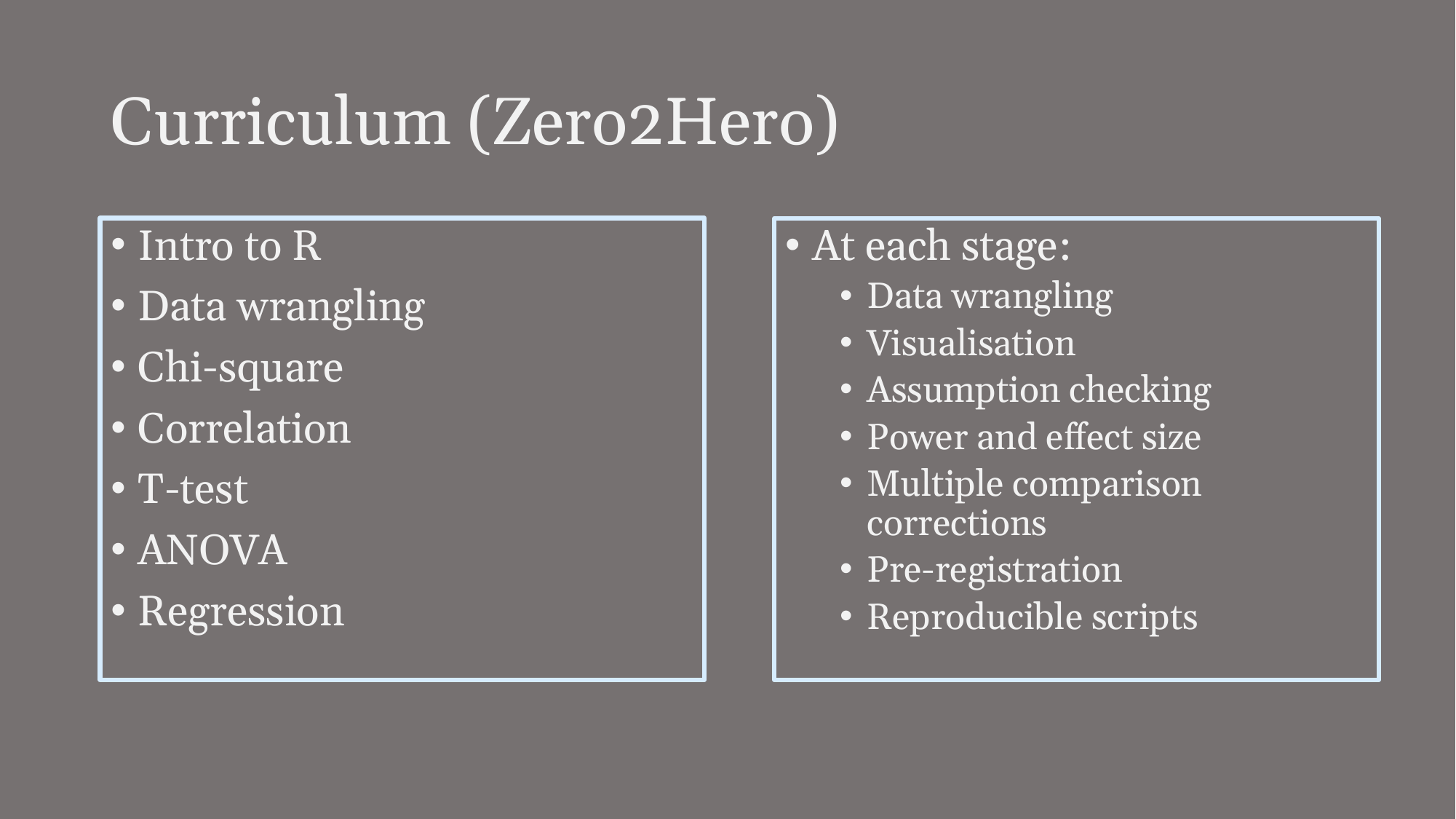

# Curriculum (Zero2Hero)
Intro to R
Data wrangling
Chi-square
Correlation
T-test
ANOVA
Regression

At each stage:
Data wrangling
Visualisation
Assumption checking
Power and effect size
Multiple comparison corrections
Pre-registration
Reproducible scripts